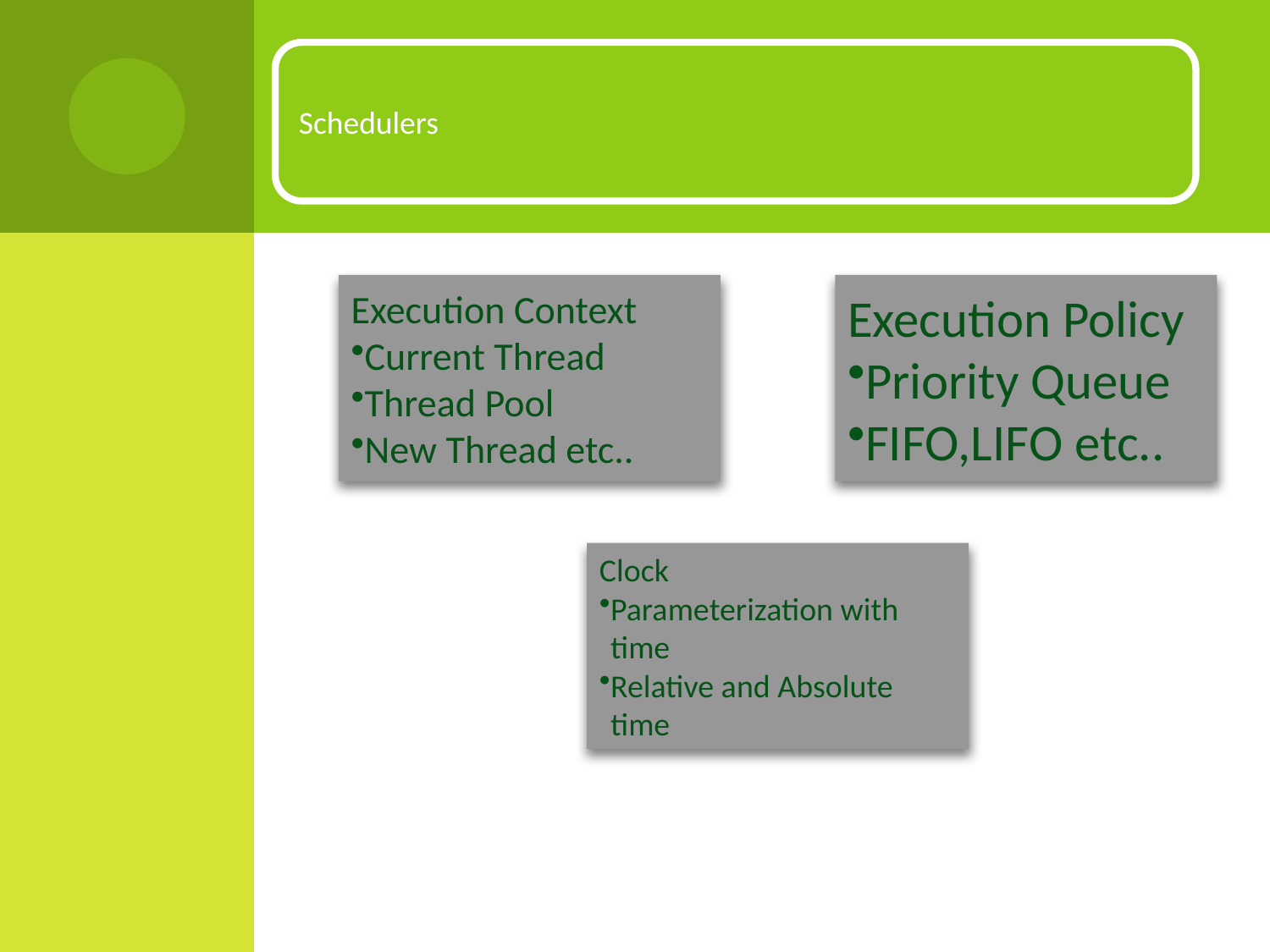

Schedulers
Execution Context
Current Thread
Thread Pool
Execution Policy
Priority Queue
FIFO,LIFO etc..
Clock
Parameterization with time
Relative and Absolute time
New Thread etc..